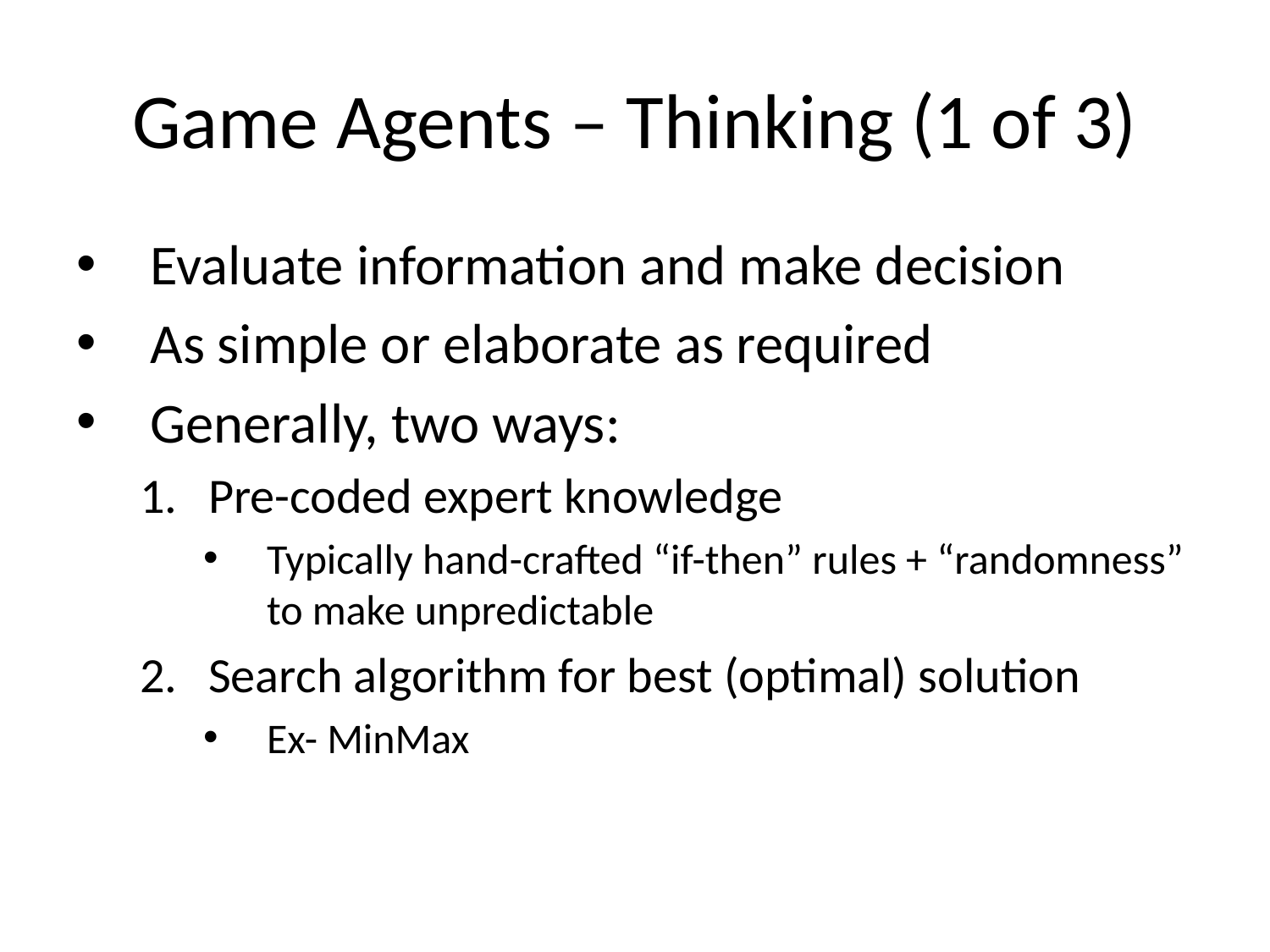

# Game Agents – Thinking (1 of 3)
Evaluate information and make decision
As simple or elaborate as required
Generally, two ways:
Pre-coded expert knowledge
Typically hand-crafted “if-then” rules + “randomness” to make unpredictable
Search algorithm for best (optimal) solution
Ex- MinMax